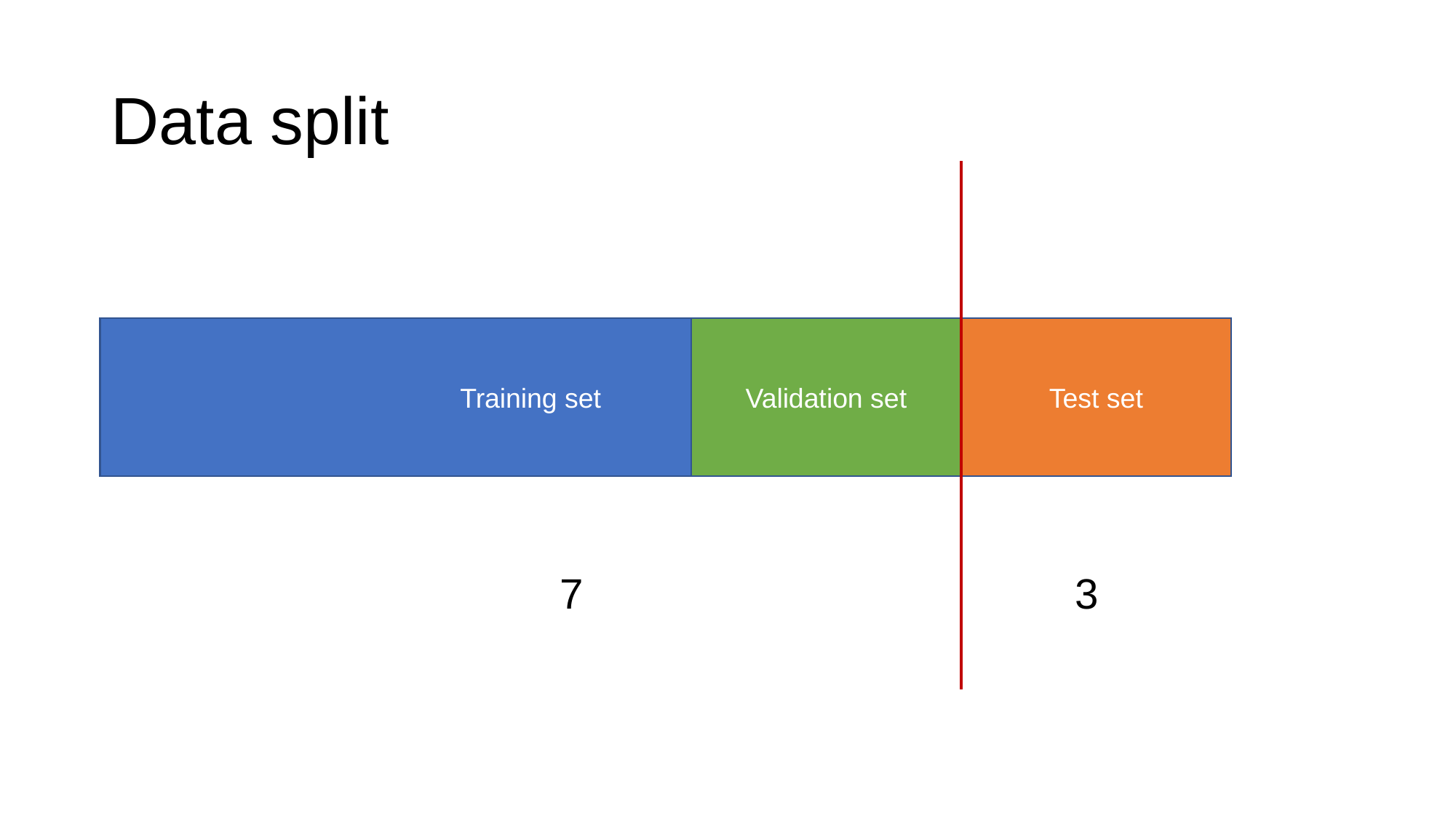

# Data split
Training set
Validation set
Test set
7
3